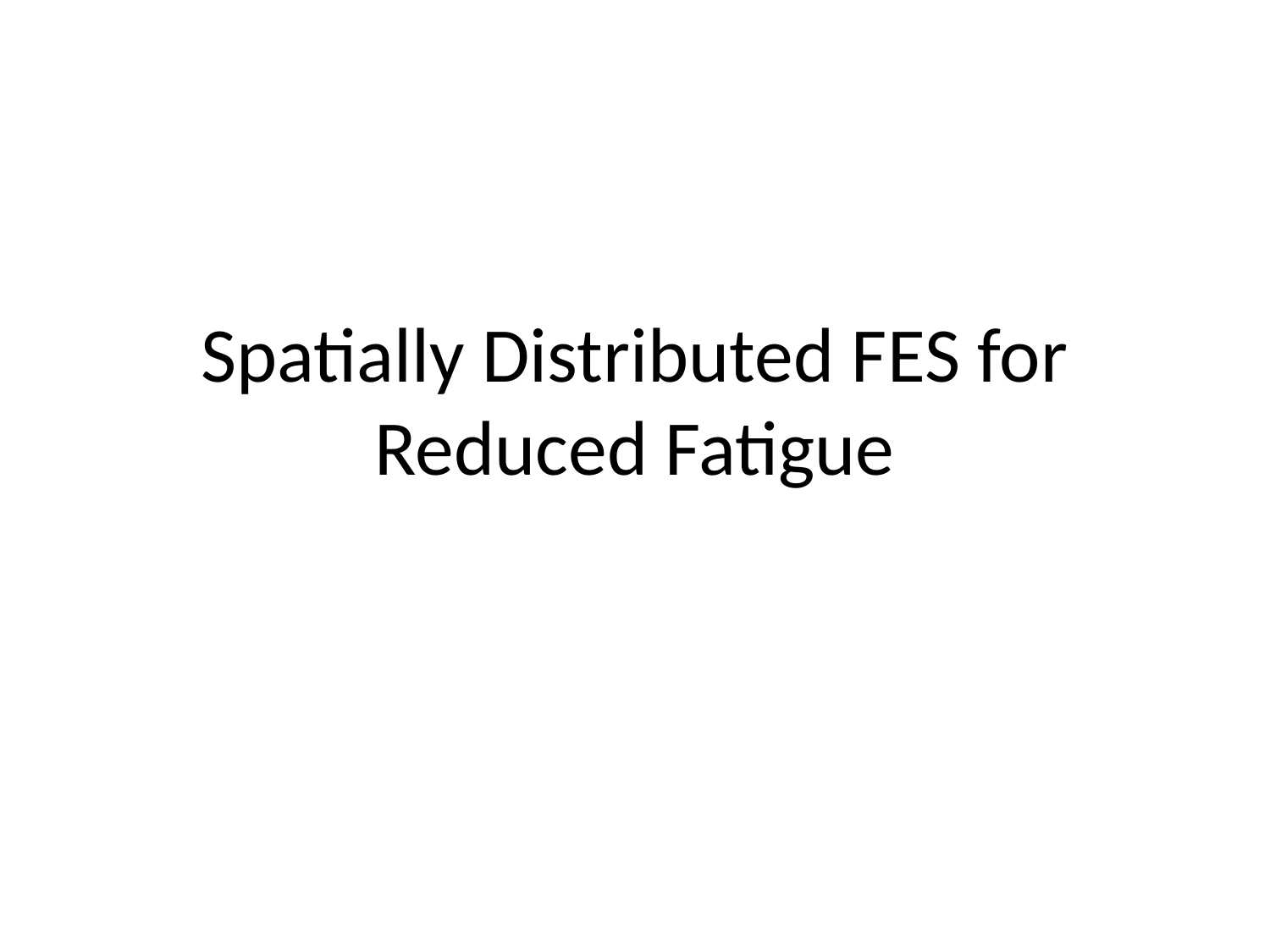

# Spatially Distributed FES for Reduced Fatigue